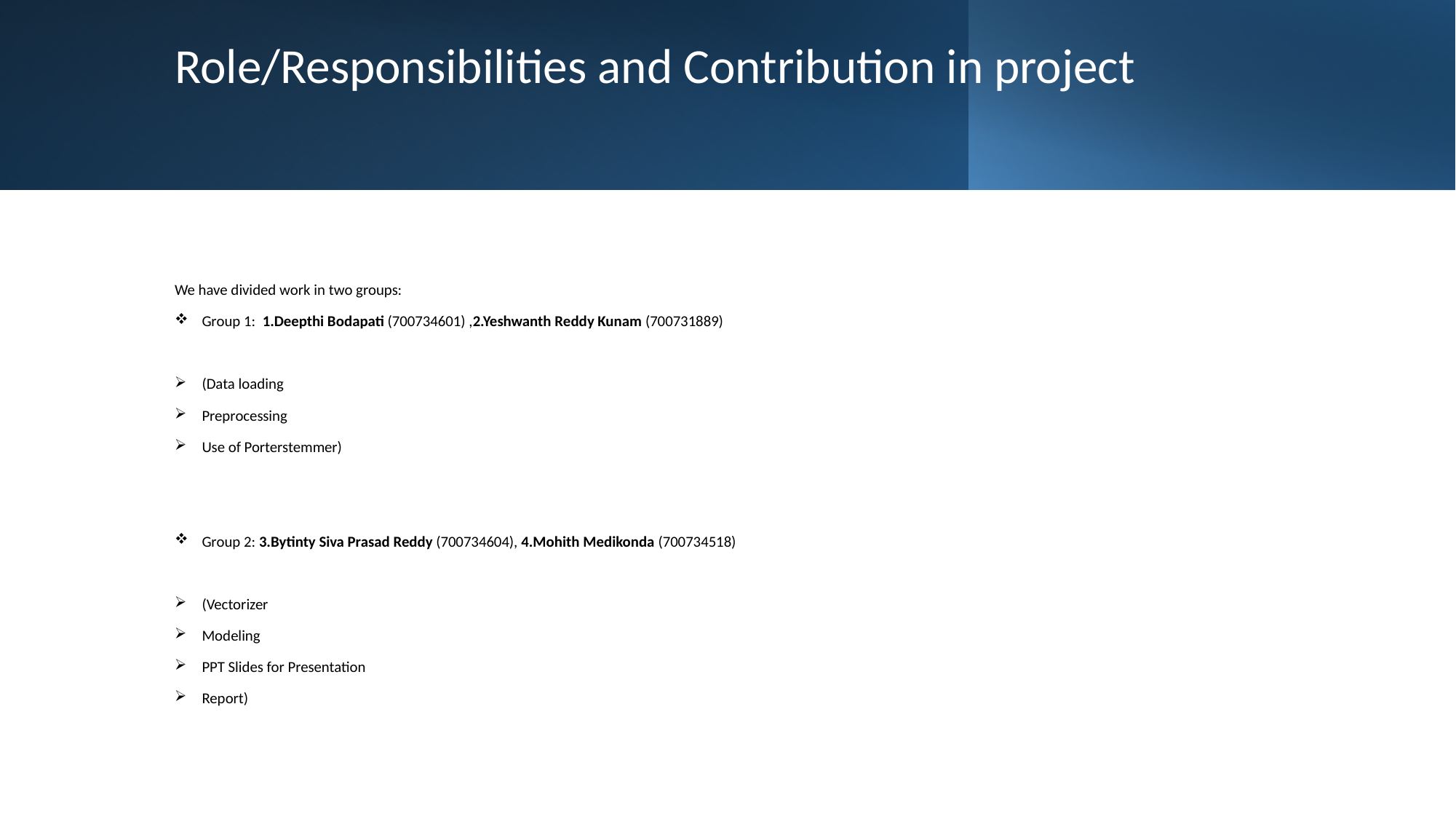

# Role/Responsibilities and Contribution in project
We have divided work in two groups:
Group 1:  1.Deepthi Bodapati (700734601) ,2.Yeshwanth Reddy Kunam (700731889)

(Data loading
Preprocessing
Use of Porterstemmer)

Group 2: 3.Bytinty Siva Prasad Reddy (700734604), 4.Mohith Medikonda (700734518)

(Vectorizer
Modeling
PPT Slides for Presentation
Report)